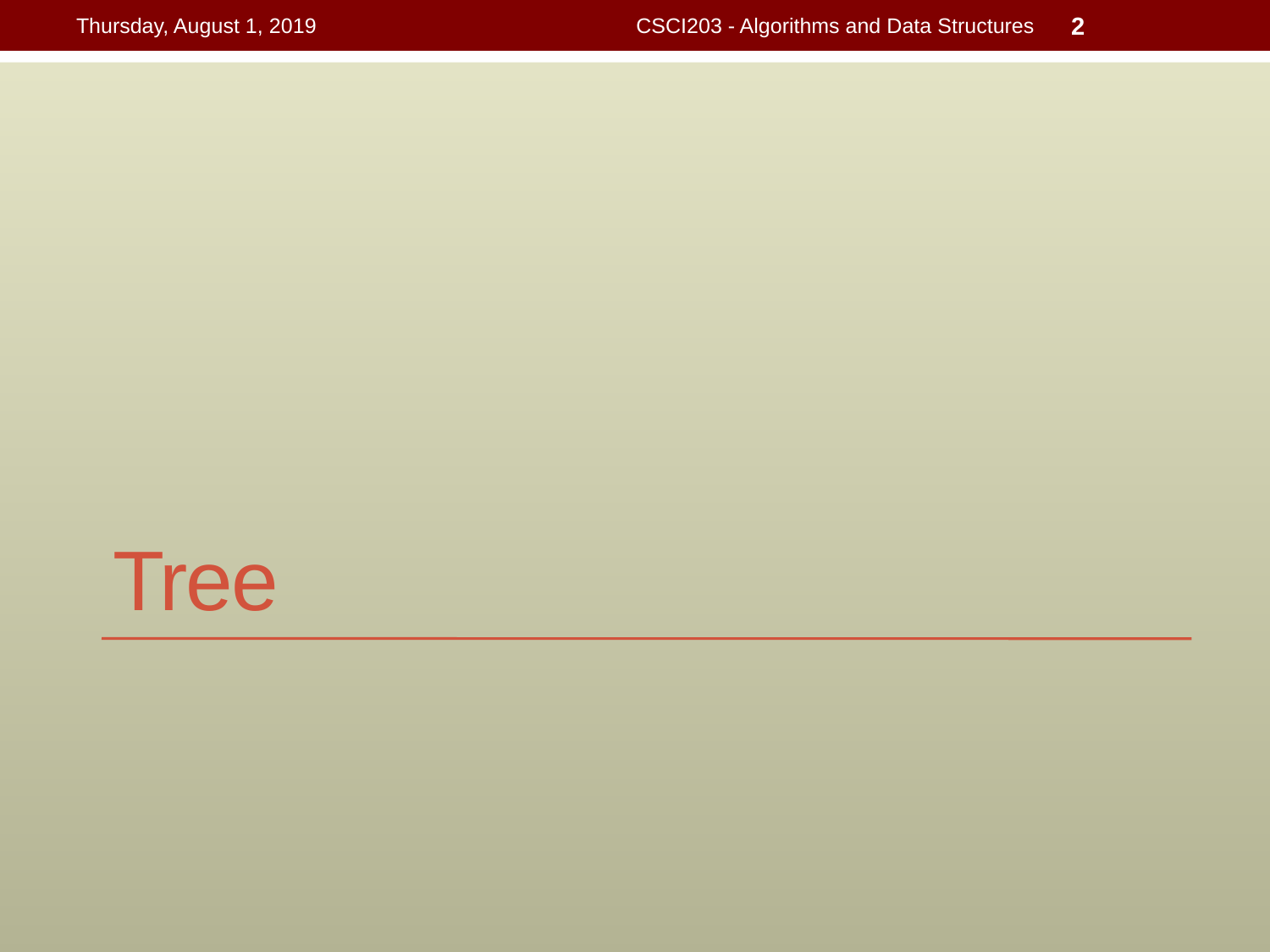

Thursday, August 1, 2019
CSCI203 - Algorithms and Data Structures
2
# Tree